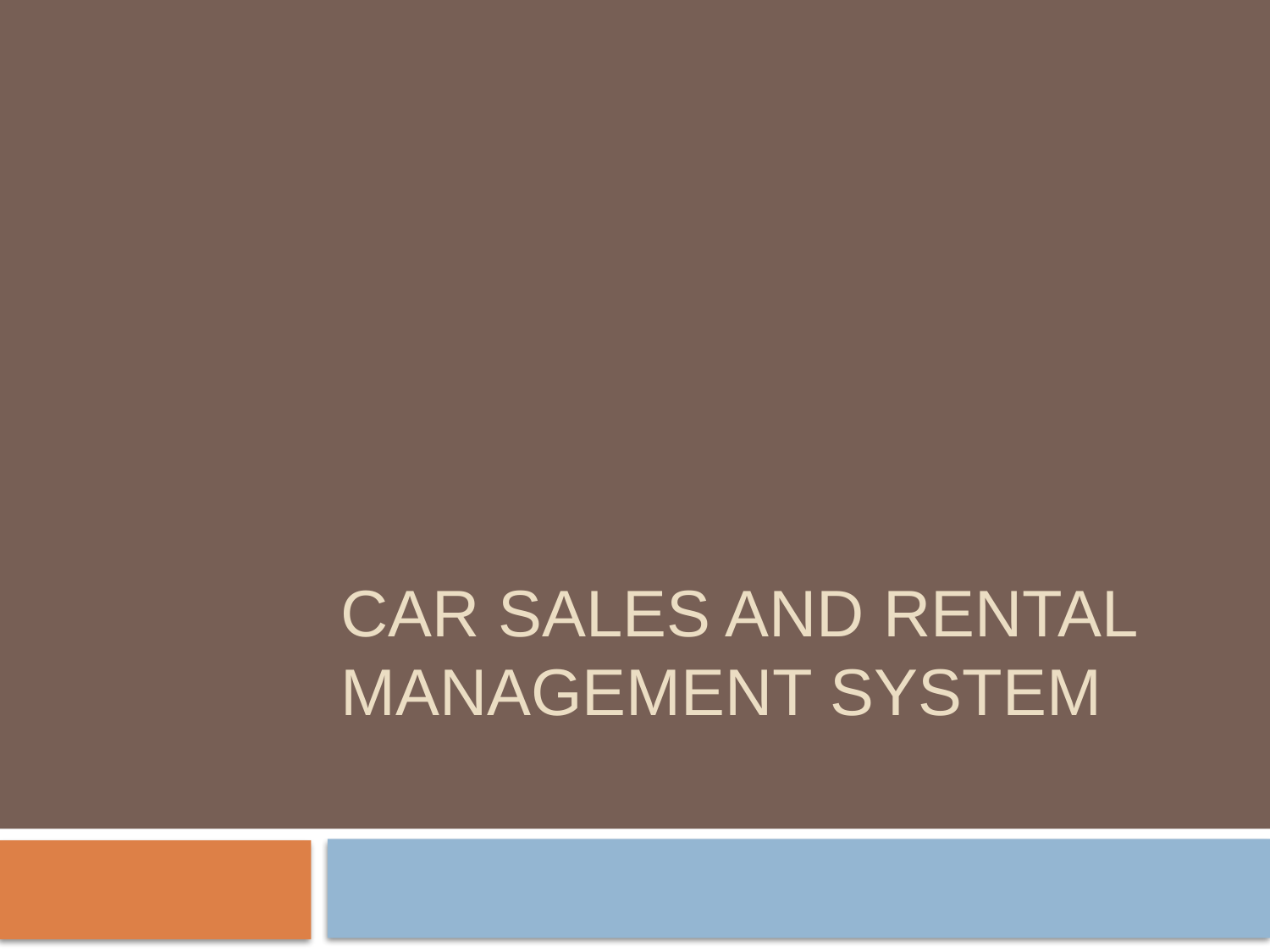

# Car sales and rental management system